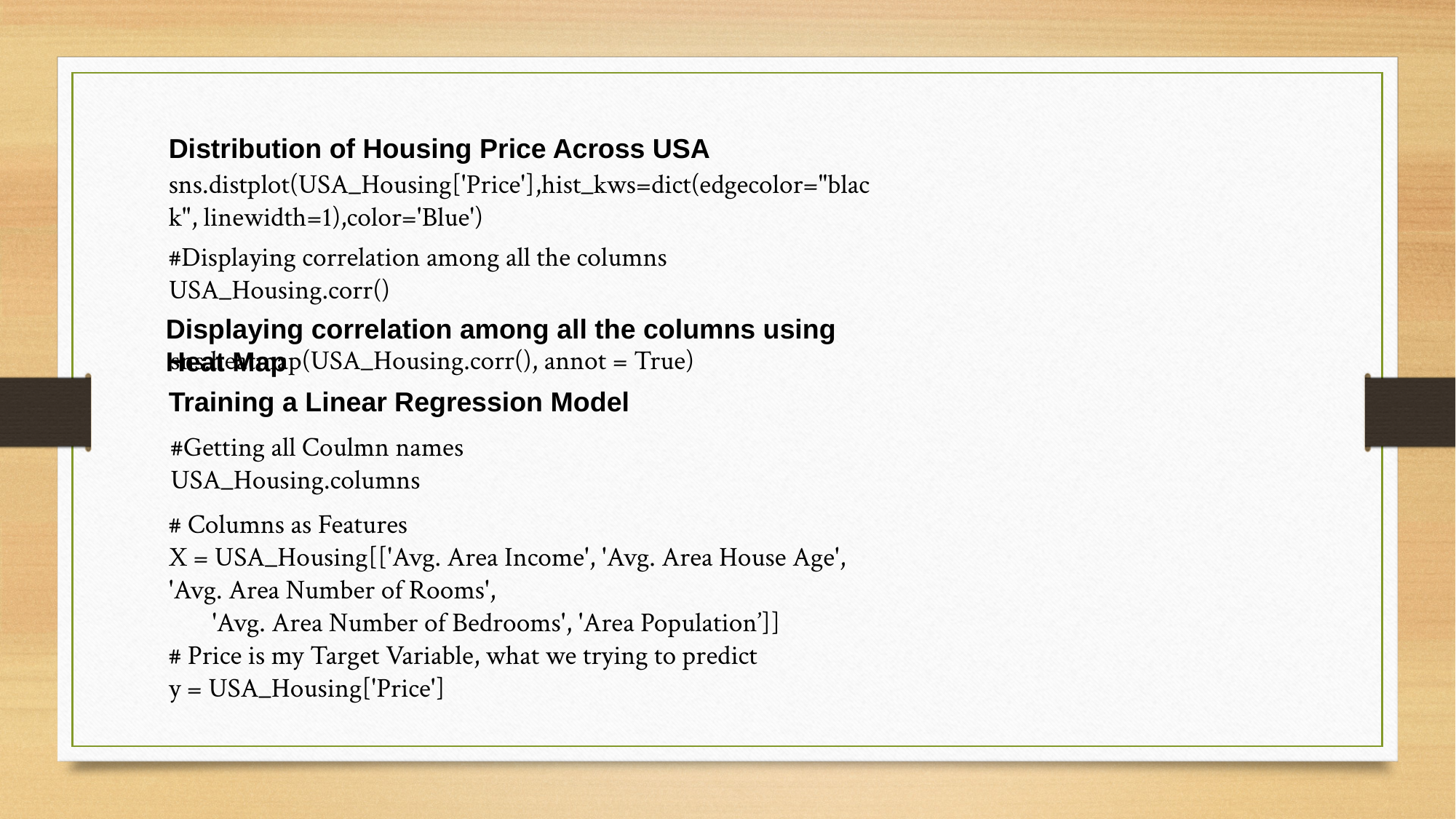

Distribution of Housing Price Across USA
sns.distplot(USA_Housing['Price'],hist_kws=dict(edgecolor="black", linewidth=1),color='Blue')
#Displaying correlation among all the columns
USA_Housing.corr()

Displaying correlation among all the columns using Heat Map
sns.heatmap(USA_Housing.corr(), annot = True)
Training a Linear Regression Model
#Getting all Coulmn names
USA_Housing.columns
# Columns as Features
X = USA_Housing[['Avg. Area Income', 'Avg. Area House Age', 'Avg. Area Number of Rooms',
       'Avg. Area Number of Bedrooms', 'Area Population’]]
# Price is my Target Variable, what we trying to predict
y = USA_Housing['Price']